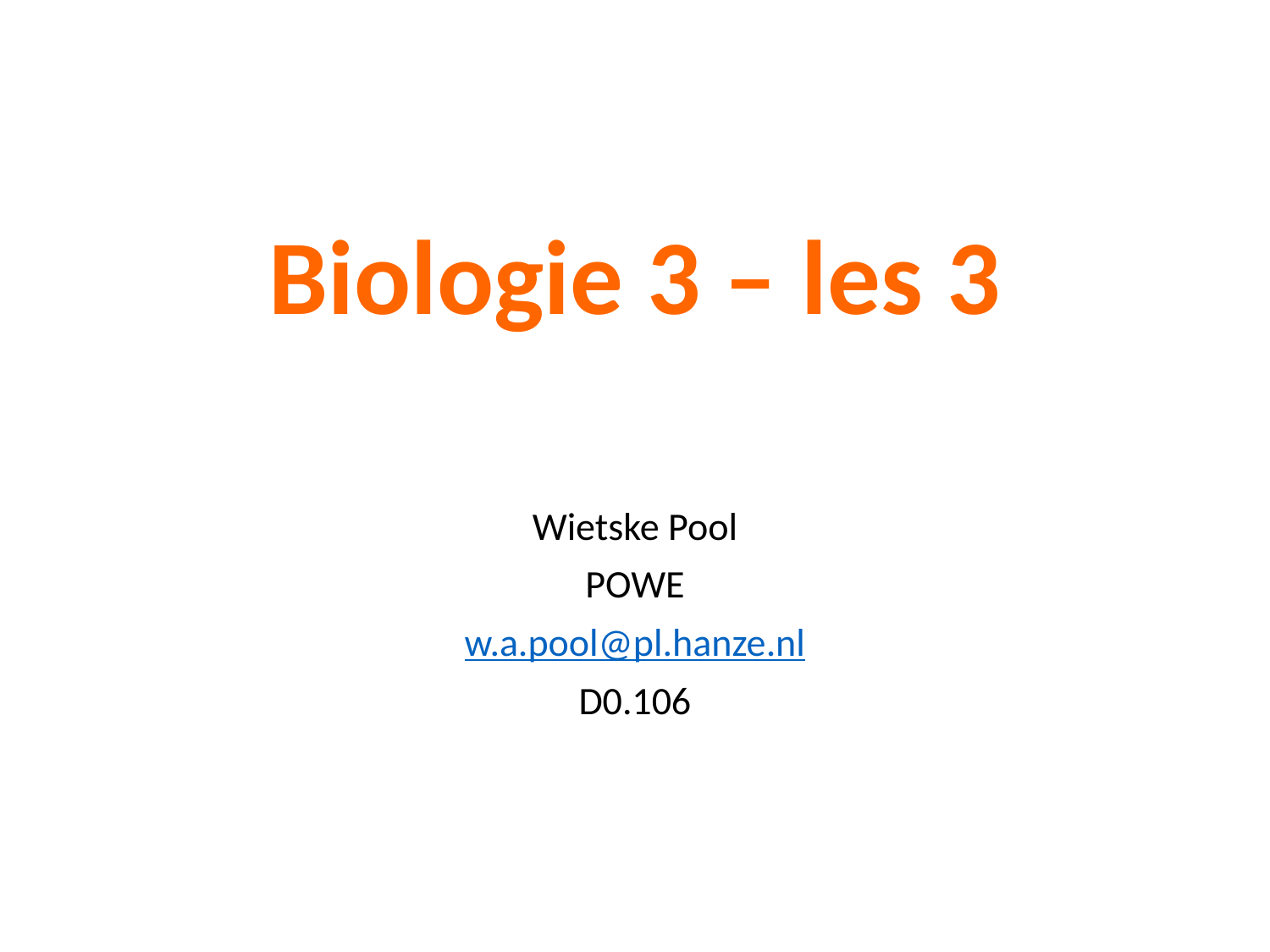

# Biologie 3 – les 3
Wietske Pool
POWE
w.a.pool@pl.hanze.nl
D0.106